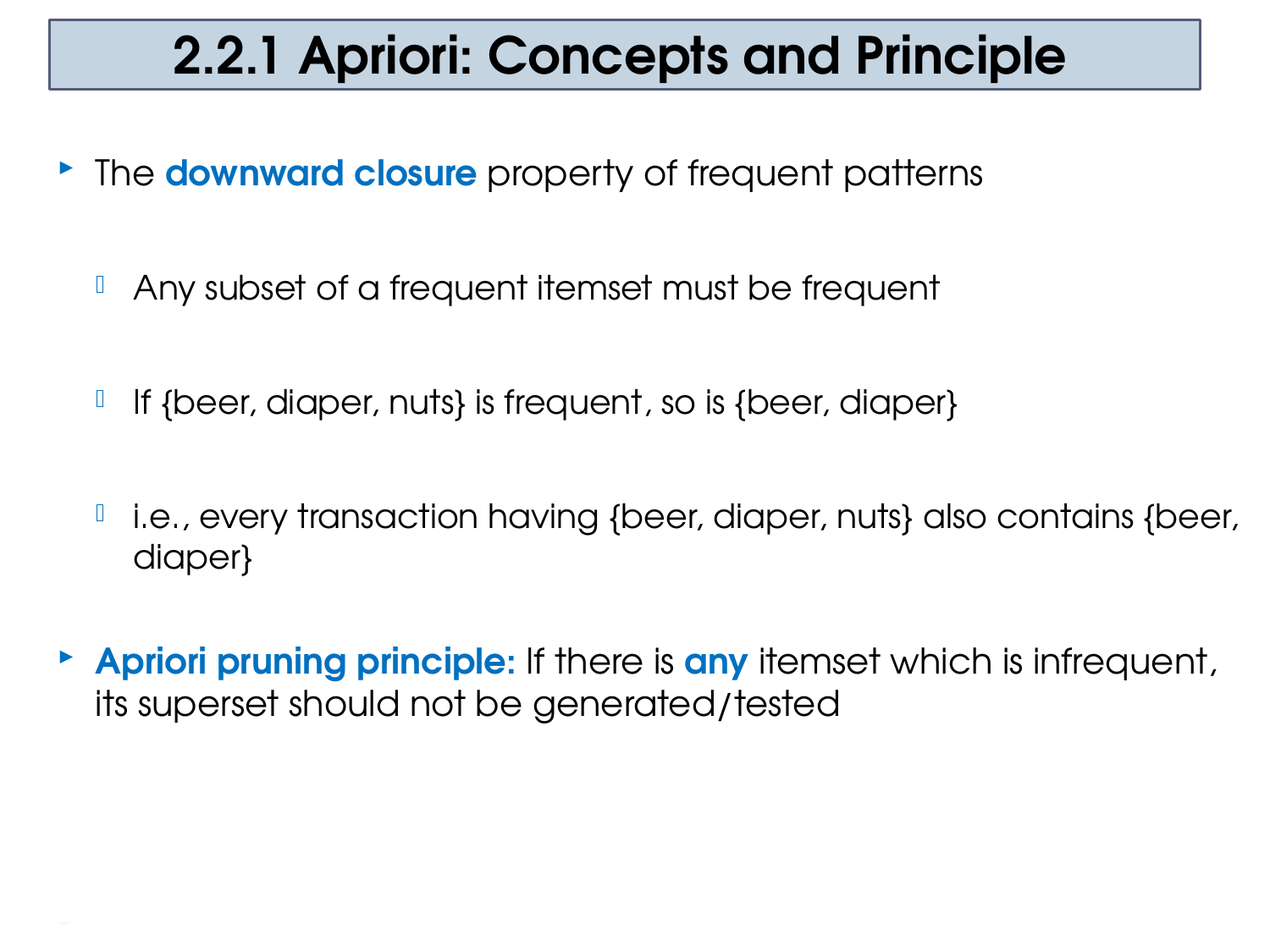

2.2.1 Apriori: Concepts and Principle

The downward closure property of frequent patterns

Any subset of a frequent itemset must be frequent

If {beer, diaper, nuts} is frequent, so is {beer, diaper}

i.e., every transaction having {beer, diaper, nuts} also contains {beer, diaper}

Apriori pruning principle: If there is any itemset which is infrequent, its superset should not be generated/tested